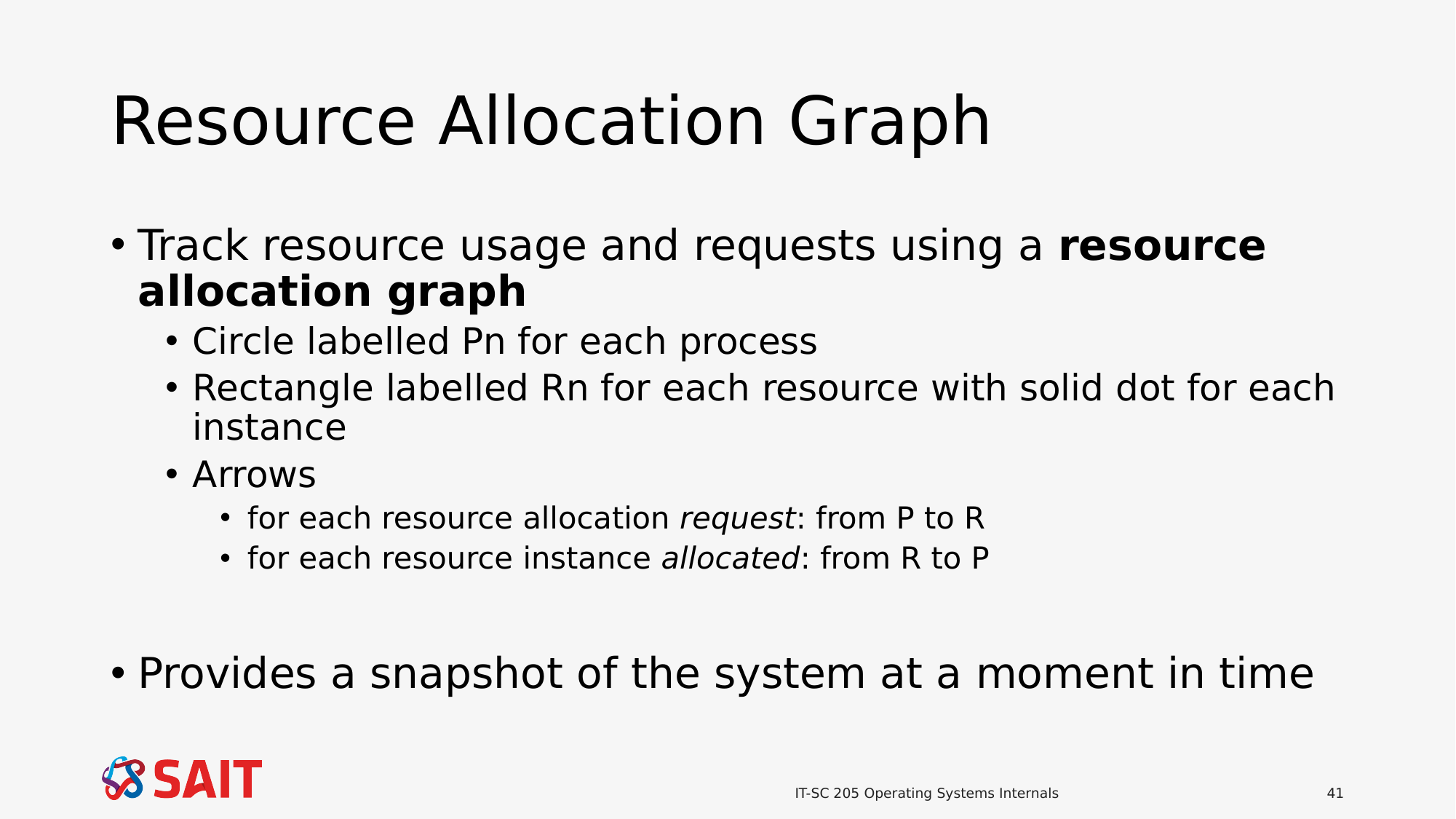

# Resource Allocation Graph
Track resource usage and requests using a resource allocation graph
Circle labelled Pn for each process
Rectangle labelled Rn for each resource with solid dot for each instance
Arrows
for each resource allocation request: from P to R
for each resource instance allocated: from R to P

Provides a snapshot of the system at a moment in time
IT-SC 205 Operating Systems Internals
41